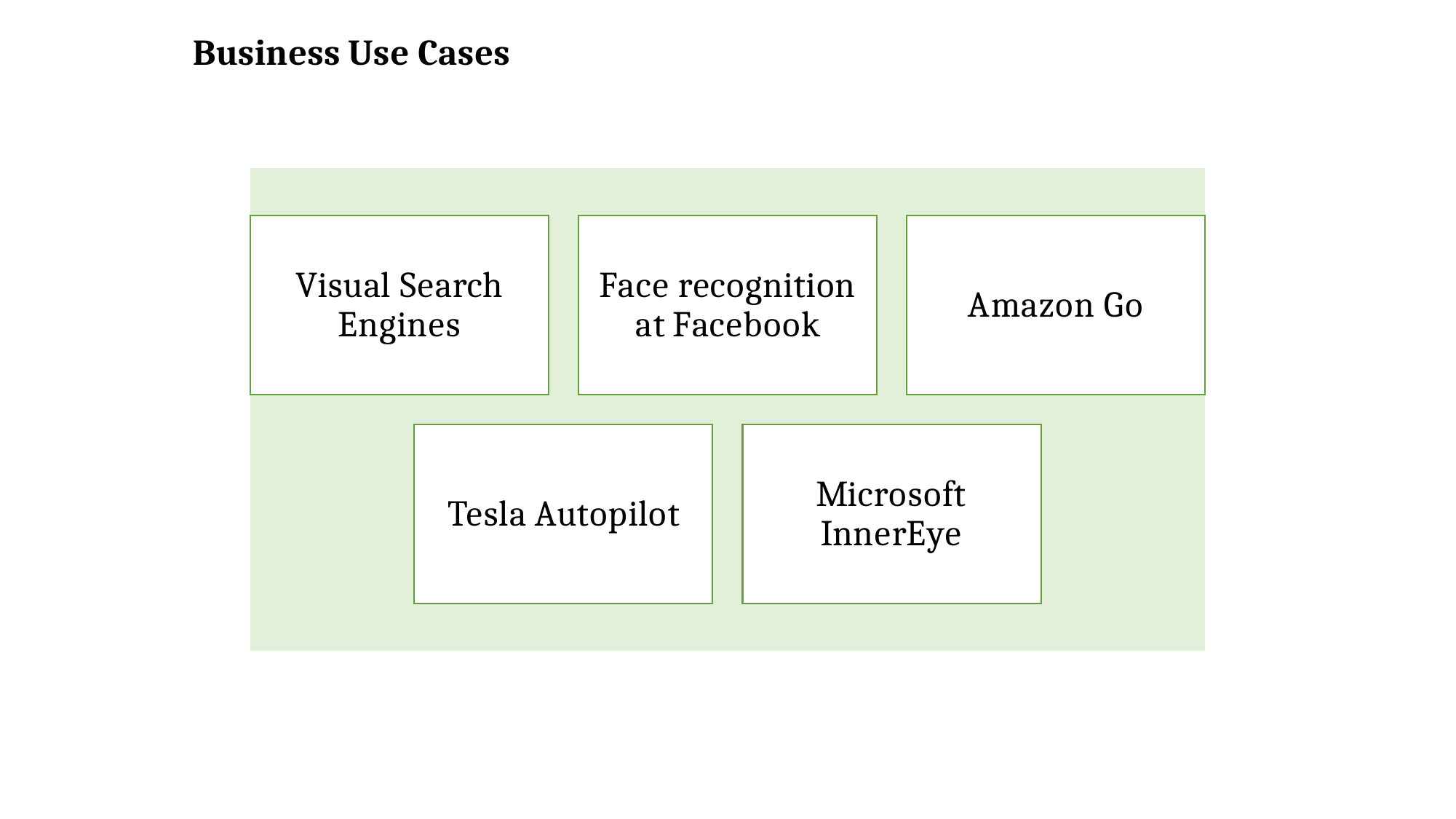

Business Use Cases
Visual Search Engines
Face recognition at Facebook
Amazon Go
Tesla Autopilot
Microsoft InnerEye